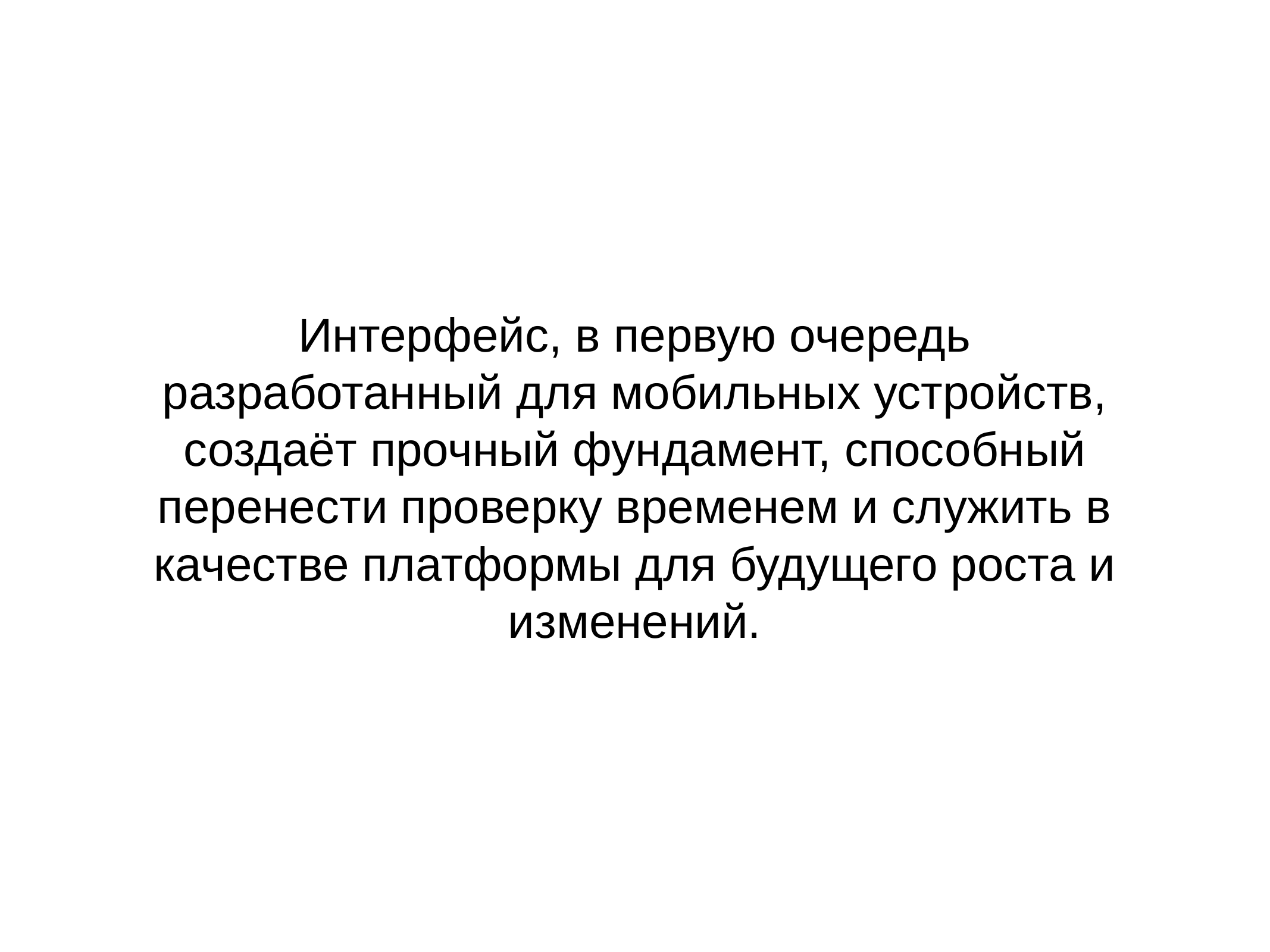

# Интерфейс, в первую очередь разработанный для мобильных устройств, создаёт прочный фундамент, способный перенести проверку временем и служить в качестве платформы для будущего роста и изменений.